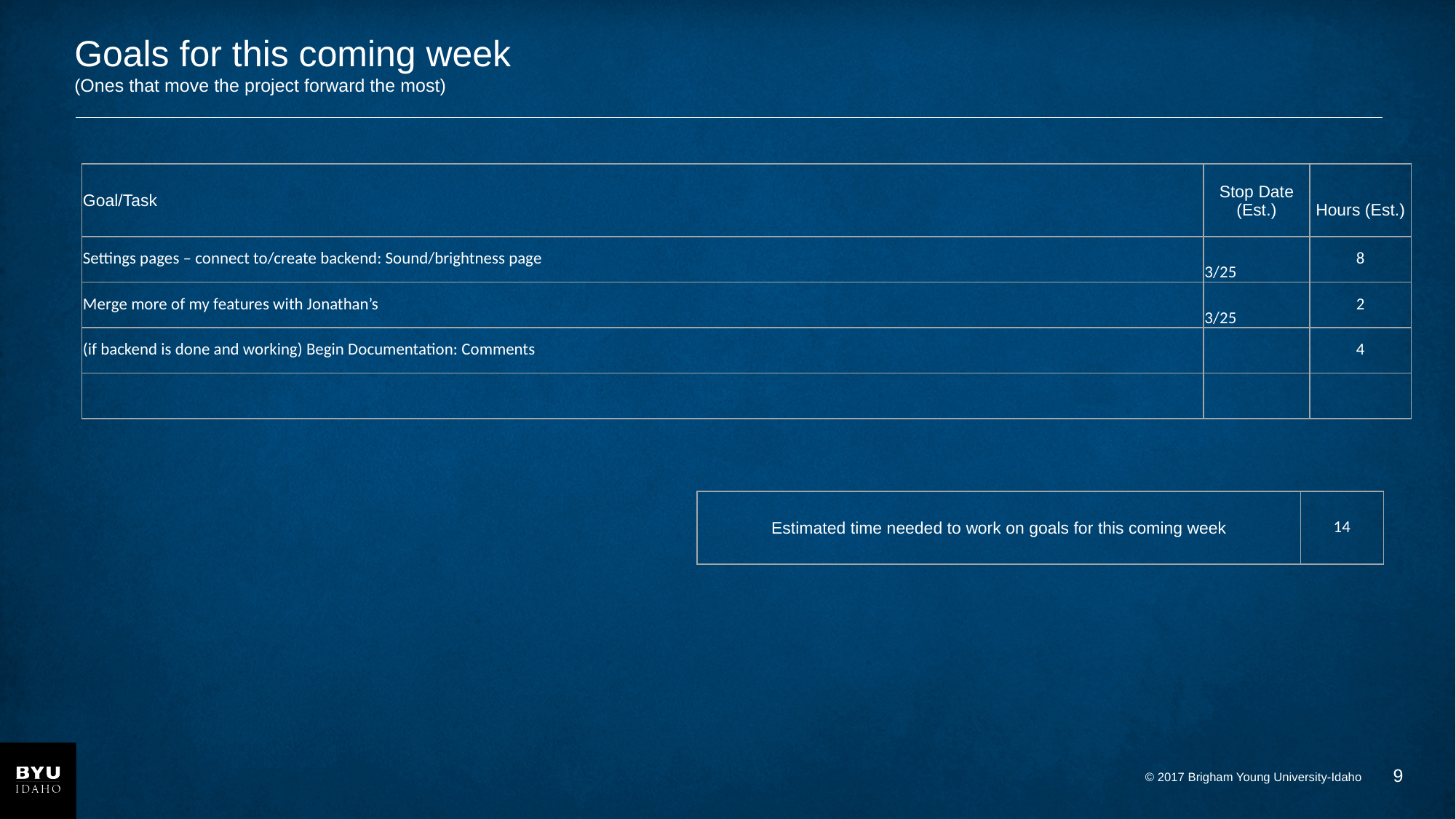

# Goals for this coming week (Ones that move the project forward the most)
| Goal/Task | Stop Date (Est.) | Hours (Est.) |
| --- | --- | --- |
| Settings pages – connect to/create backend: Sound/brightness page | 3/25 | 8 |
| Merge more of my features with Jonathan’s | 3/25 | 2 |
| (if backend is done and working) Begin Documentation: Comments |  | 4 |
|  |  |  |
| Estimated time needed to work on goals for this coming week | 14 |
| --- | --- |